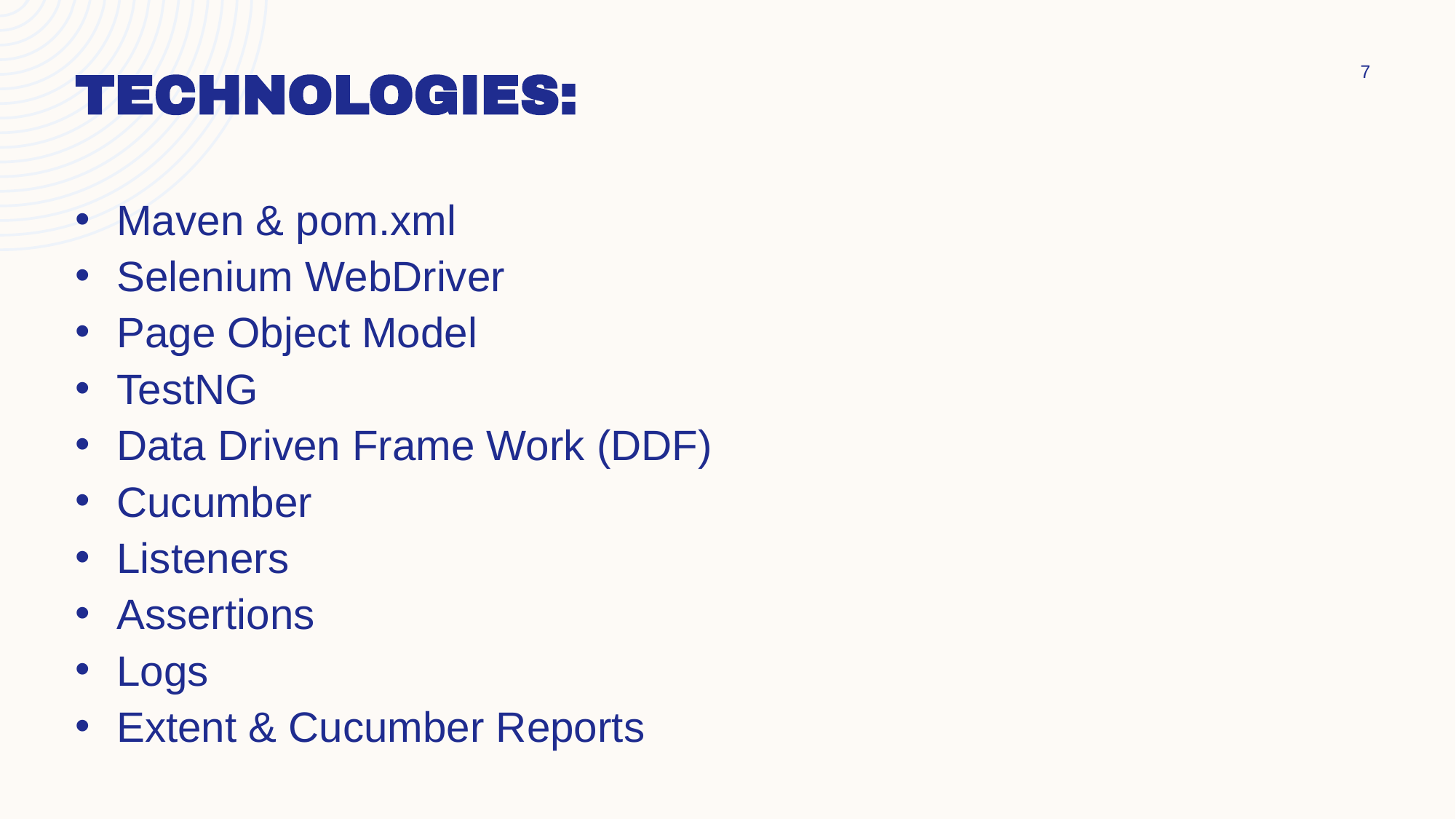

# Technologies:
7
Maven & pom.xml
Selenium WebDriver
Page Object Model
TestNG
Data Driven Frame Work (DDF)
Cucumber
Listeners
Assertions
Logs
Extent & Cucumber Reports